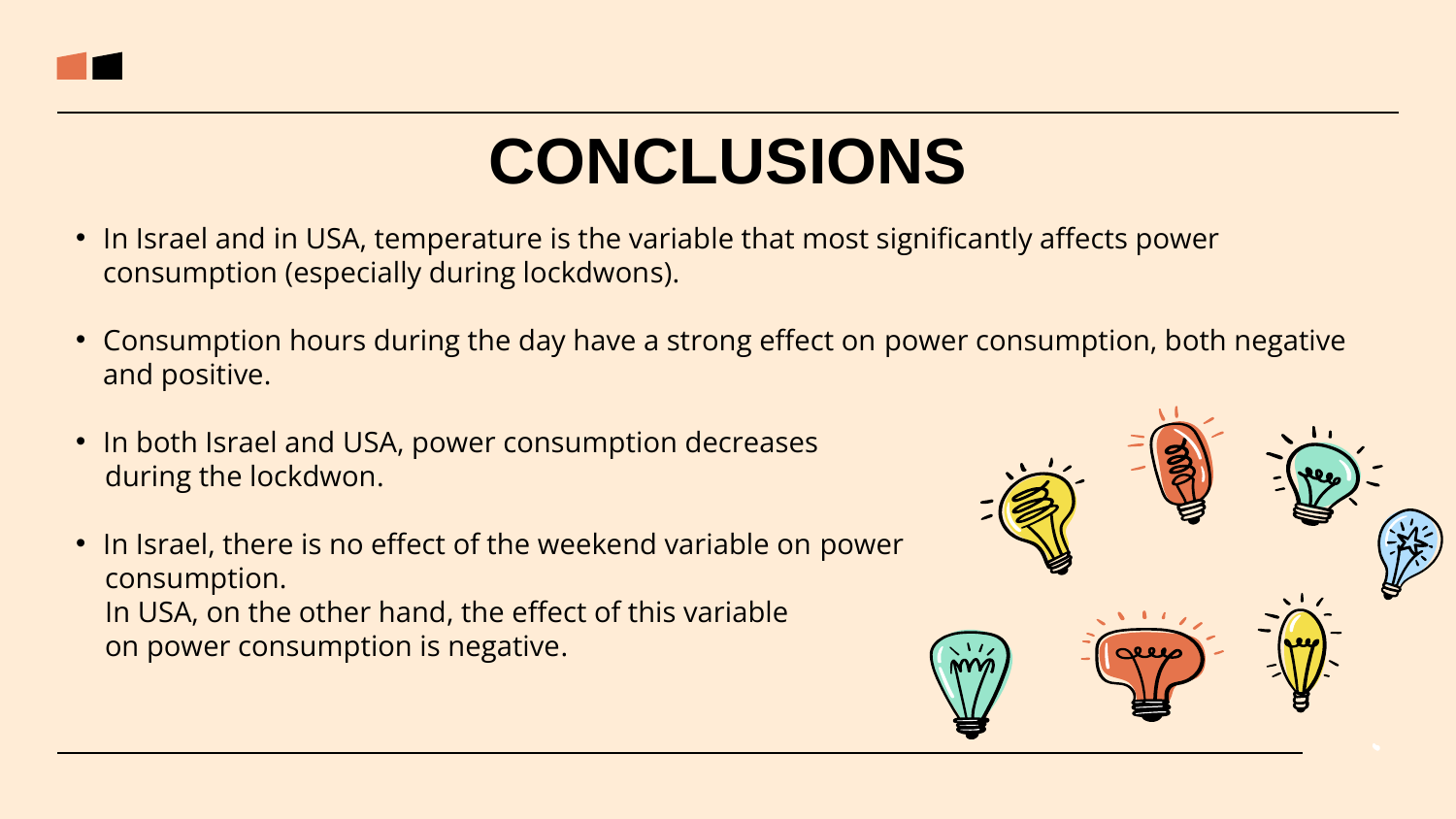

CONCLUSIONS
In Israel and in USA, temperature is the variable that most significantly affects power consumption (especially during lockdwons).

Consumption hours during the day have a strong effect on power consumption, both negative and positive.

In both Israel and USA, power consumption decreases
    during the lockdwon.

In Israel, there is no effect of the weekend variable on power
    consumption.
    In USA, on the other hand, the effect of this variable
    on power consumption is negative.